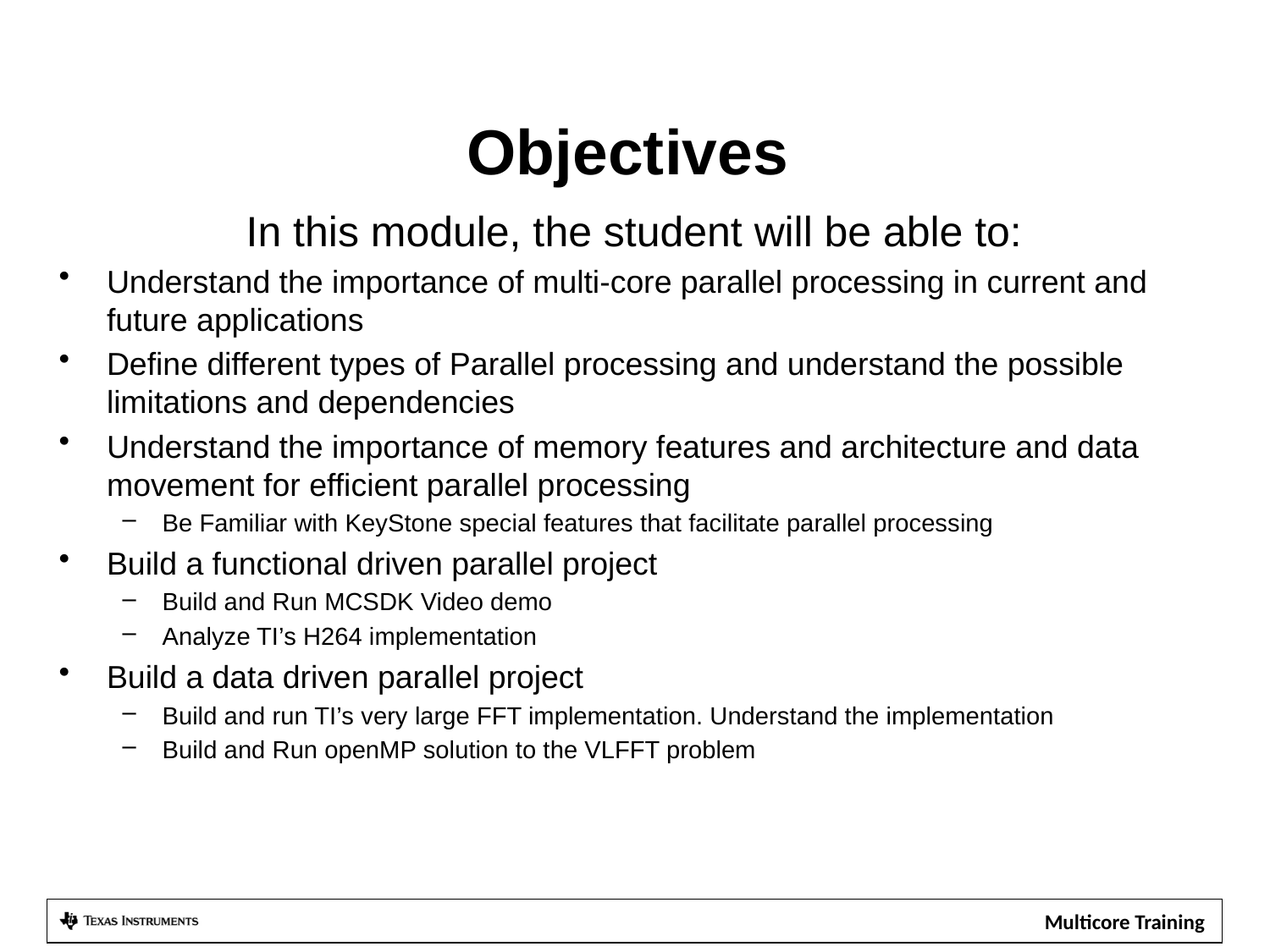

# Objectives
In this module, the student will be able to:
Understand the importance of multi-core parallel processing in current and future applications
Define different types of Parallel processing and understand the possible limitations and dependencies
Understand the importance of memory features and architecture and data movement for efficient parallel processing
Be Familiar with KeyStone special features that facilitate parallel processing
Build a functional driven parallel project
Build and Run MCSDK Video demo
Analyze TI’s H264 implementation
Build a data driven parallel project
Build and run TI’s very large FFT implementation. Understand the implementation
Build and Run openMP solution to the VLFFT problem